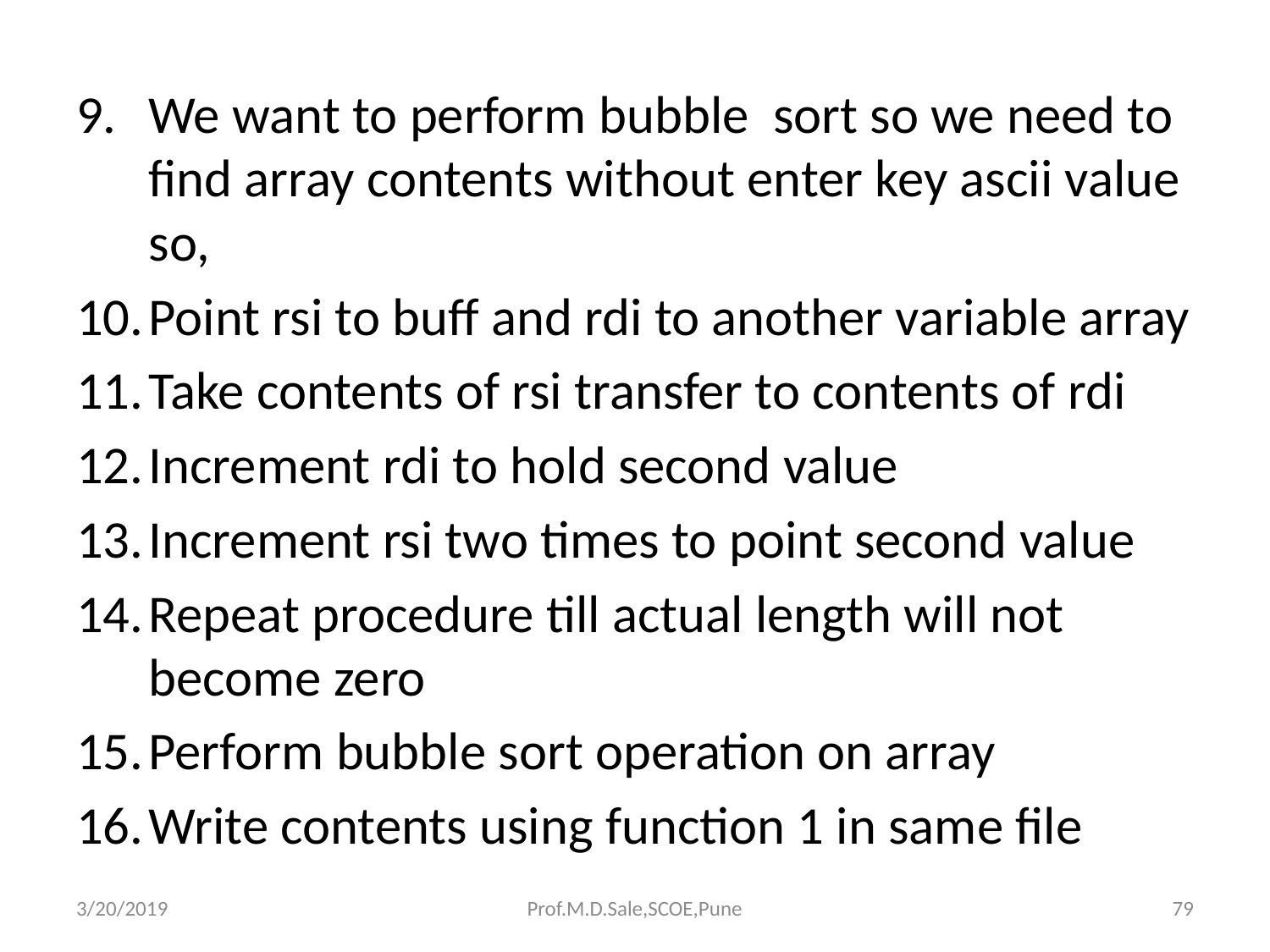

#
We want to perform bubble  sort so we need to find array contents without enter key ascii value so,
Point rsi to buff and rdi to another variable array
Take contents of rsi transfer to contents of rdi
Increment rdi to hold second value
Increment rsi two times to point second value
Repeat procedure till actual length will not become zero
Perform bubble sort operation on array
Write contents using function 1 in same file
3/20/2019
Prof.M.D.Sale,SCOE,Pune
79